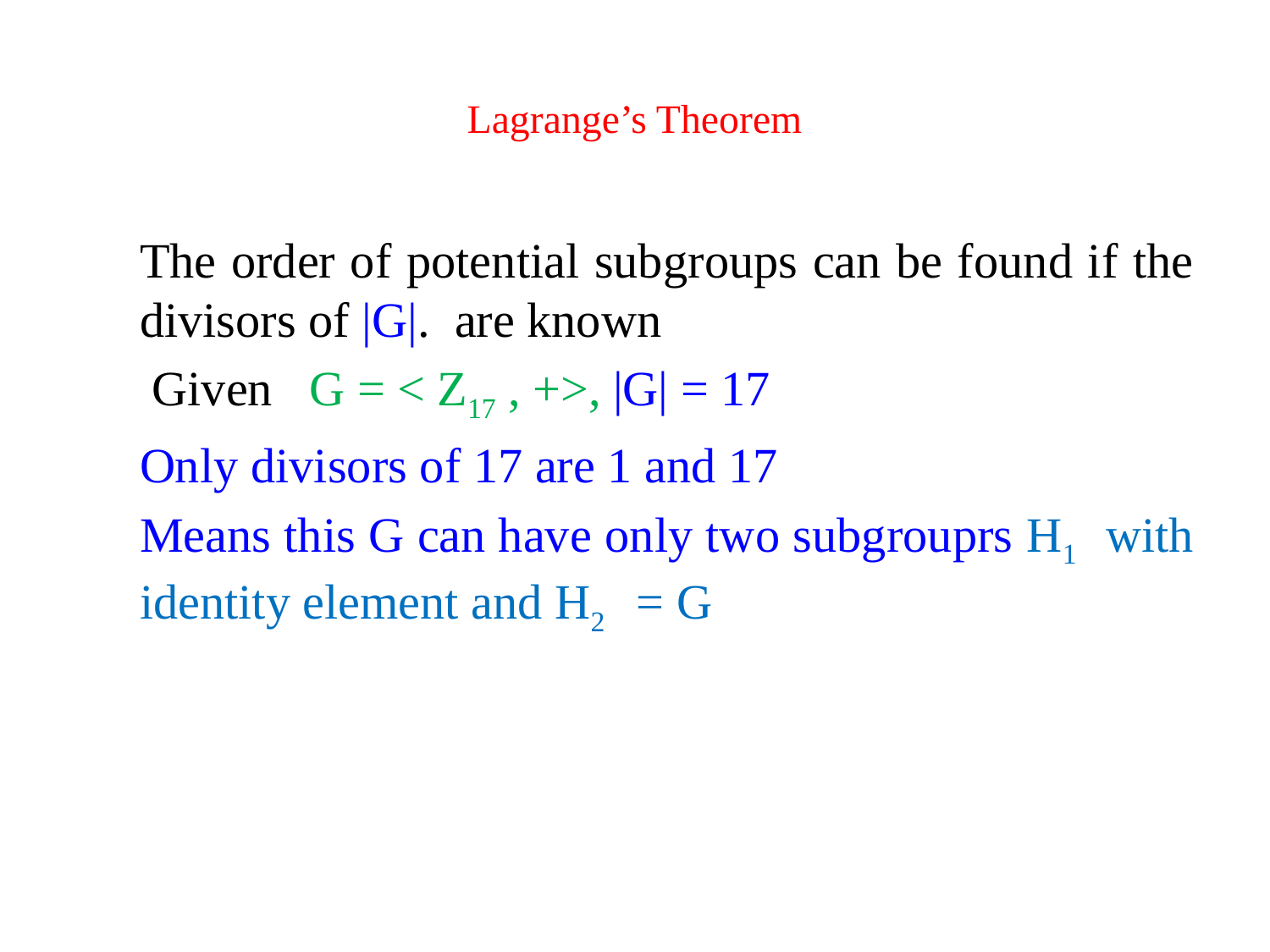

# Lagrange’s Theorem
The order of potential subgroups can be found if the divisors of |G|.  are known
 Given   G = < Z17 , +>, |G| = 17
Only divisors of 17 are 1 and 17
Means this G can have only two subgrouprs H1   with identity element and H2   = G